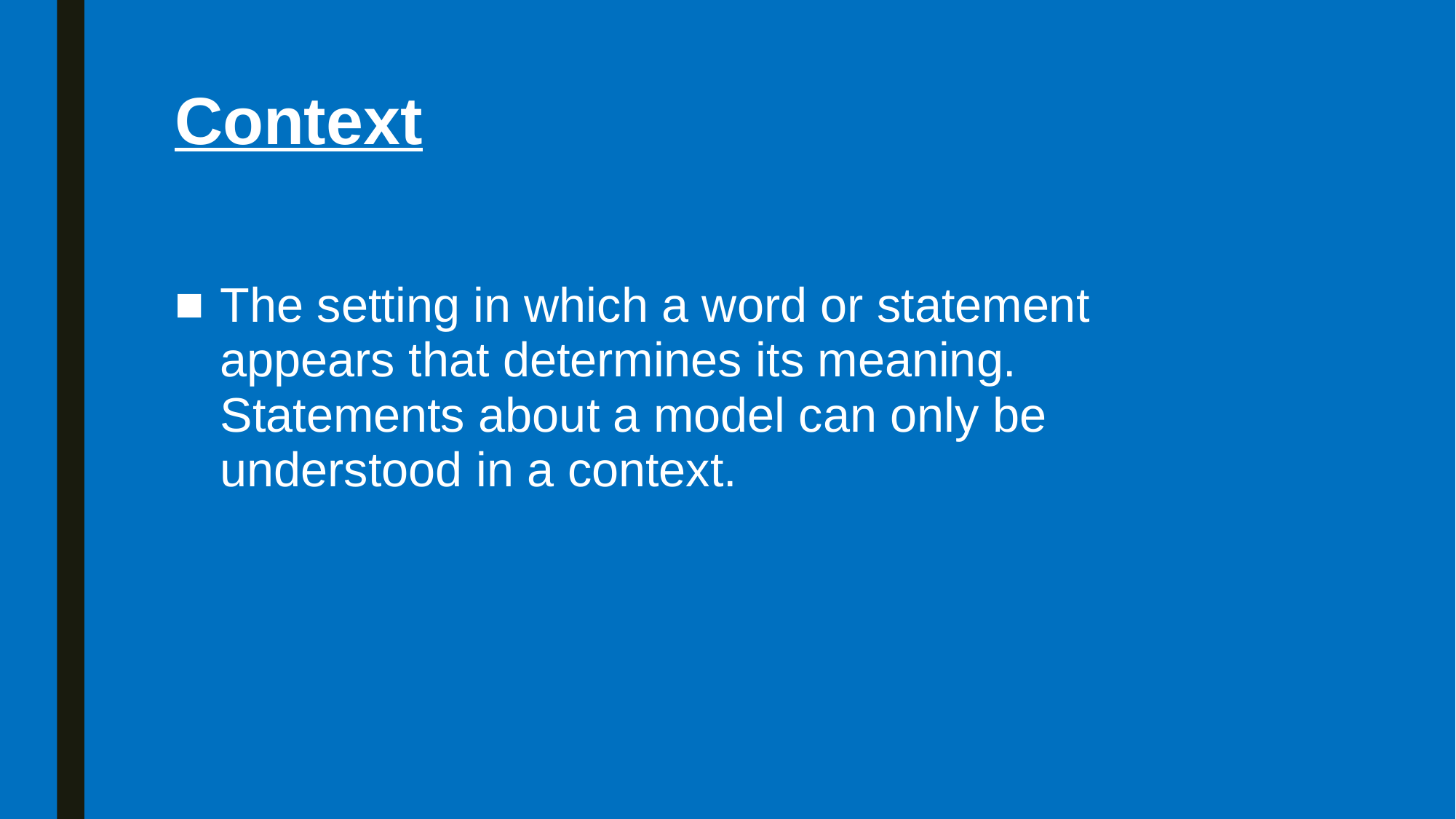

# Context
The setting in which a word or statement appears that determines its meaning. Statements about a model can only be understood in a context.